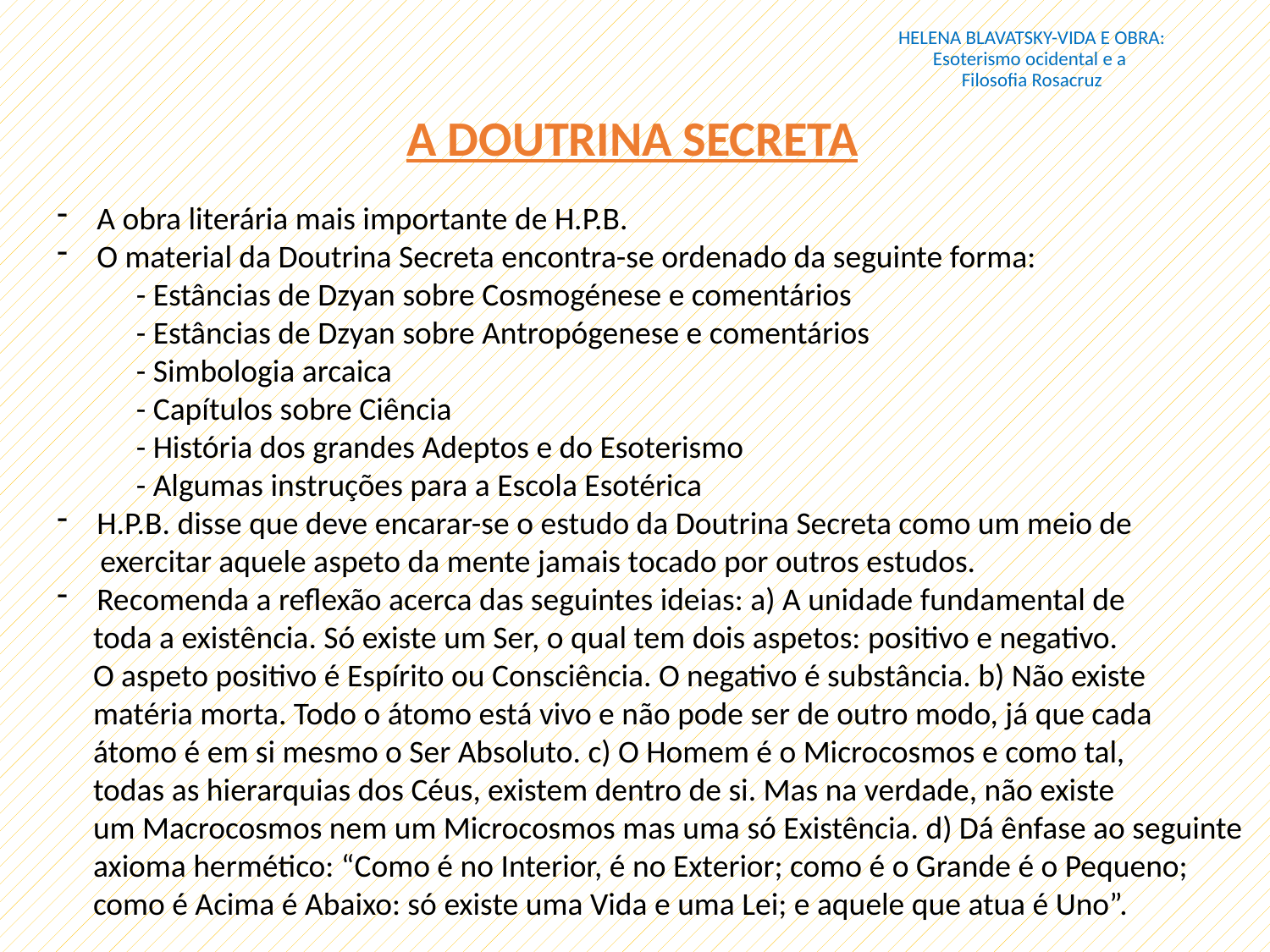

# HELENA BLAVATSKY-VIDA E OBRA: Esoterismo ocidental e a Filosofia Rosacruz
A DOUTRINA SECRETA
A obra literária mais importante de H.P.B.
O material da Doutrina Secreta encontra-se ordenado da seguinte forma:
           - Estâncias de Dzyan sobre Cosmogénese e comentários
           - Estâncias de Dzyan sobre Antropógenese e comentários
           - Simbologia arcaica
           - Capítulos sobre Ciência
           - História dos grandes Adeptos e do Esoterismo
           - Algumas instruções para a Escola Esotérica
H.P.B. disse que deve encarar-se o estudo da Doutrina Secreta como um meio de
      exercitar aquele aspeto da mente jamais tocado por outros estudos.
Recomenda a reflexão acerca das seguintes ideias: a) A unidade fundamental de
     toda a existência. Só existe um Ser, o qual tem dois aspetos: positivo e negativo.
     O aspeto positivo é Espírito ou Consciência. O negativo é substância. b) Não existe
     matéria morta. Todo o átomo está vivo e não pode ser de outro modo, já que cada
     átomo é em si mesmo o Ser Absoluto. c) O Homem é o Microcosmos e como tal,
     todas as hierarquias dos Céus, existem dentro de si. Mas na verdade, não existe
     um Macrocosmos nem um Microcosmos mas uma só Existência. d) Dá ênfase ao seguinte
     axioma hermético: “Como é no Interior, é no Exterior; como é o Grande é o Pequeno;
     como é Acima é Abaixo: só existe uma Vida e uma Lei; e aquele que atua é Uno”.